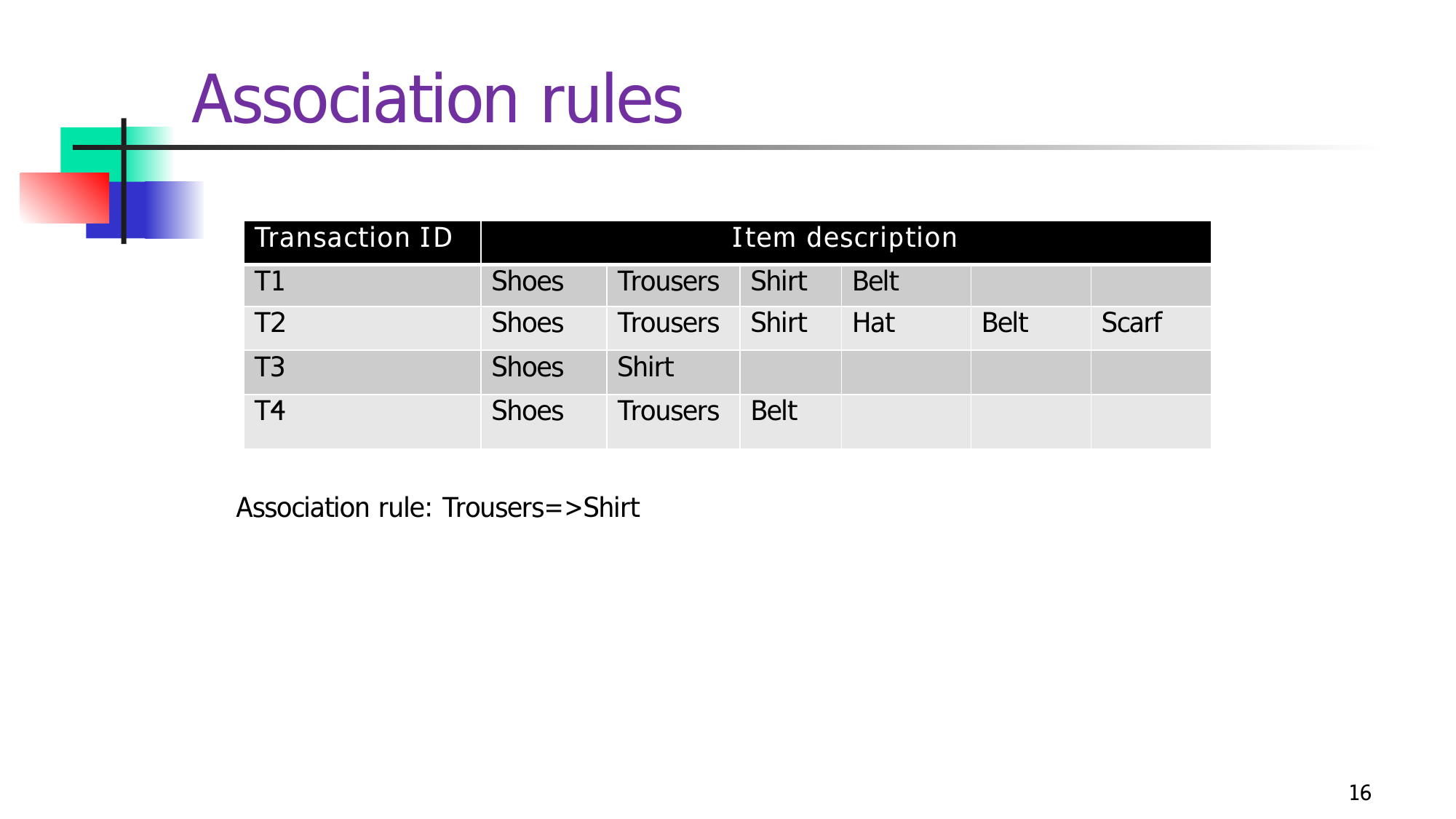

# Association rules
| Transaction ID | Item description |  |  |  |  |  |
| --- | --- | --- | --- | --- | --- | --- |
| T1 | Shoes | Trousers | Shirt | Belt |  |  |
| T2 | Shoes | Trousers | Shirt | Hat | Belt | Scarf |
| T3 | Shoes | Shirt |  |  |  |  |
| T4 | Shoes | Trousers | Belt |  |  |  |
Association rule: Trousers=>Shirt
16